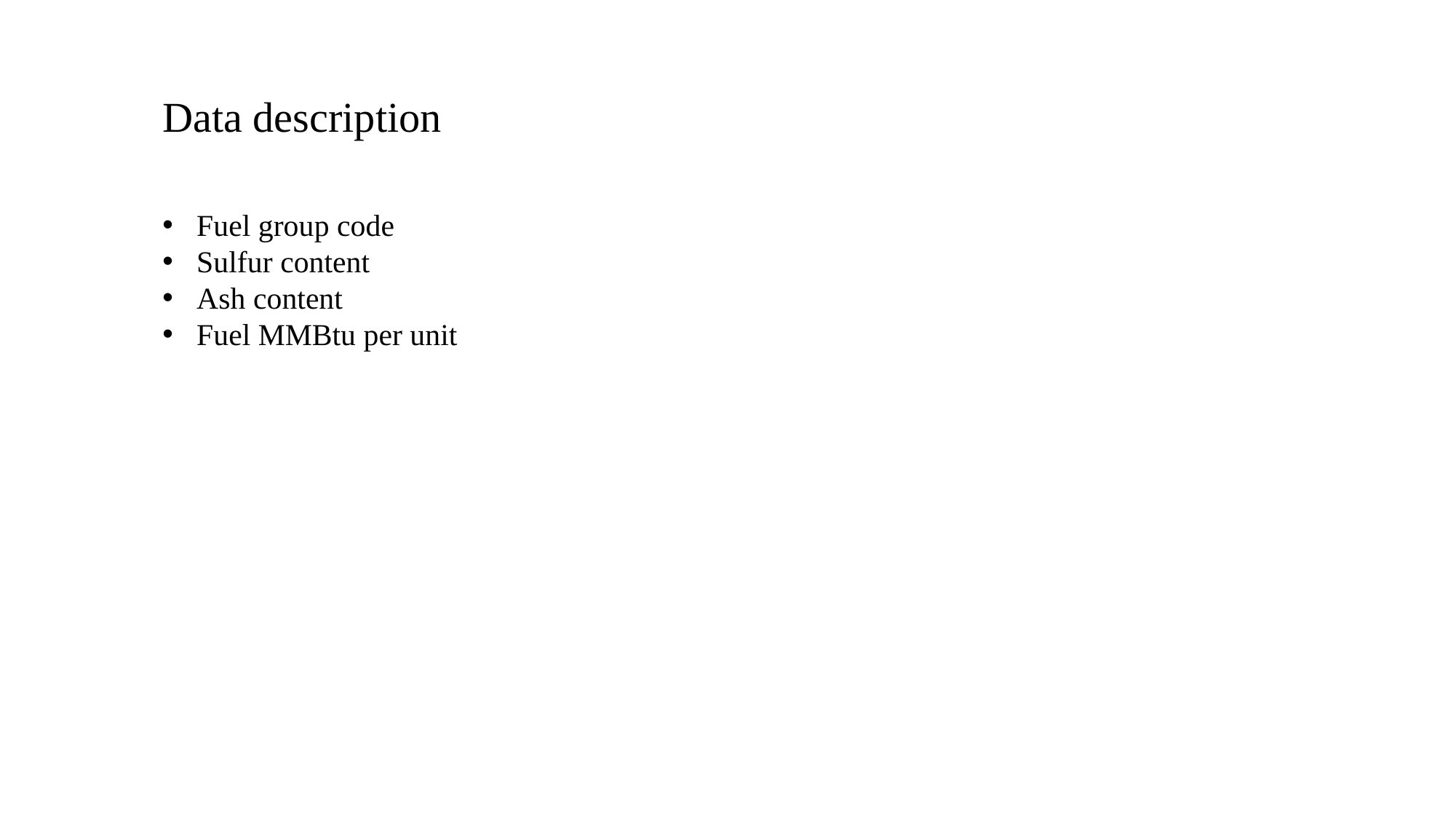

Data description

Fuel group code
Sulfur content
Ash content
Fuel MMBtu per unit